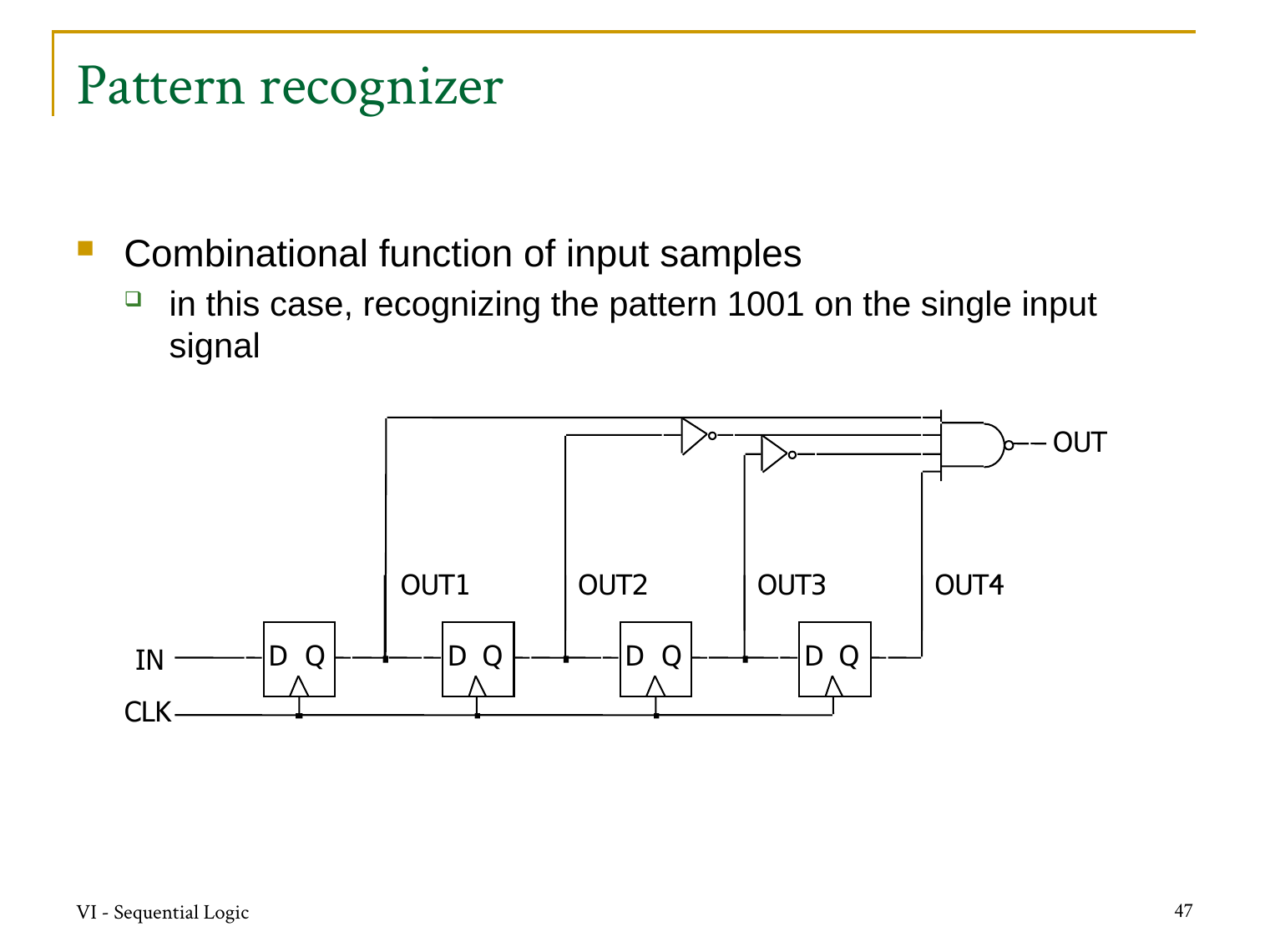

# Pattern recognizer
Combinational function of input samples
in this case, recognizing the pattern 1001 on the single input signal

OUT

OUT1
OUT2
OUT3
OUT4

D
Q
D
Q
D
Q
D
Q
IN

CLK

VI - Sequential Logic
47